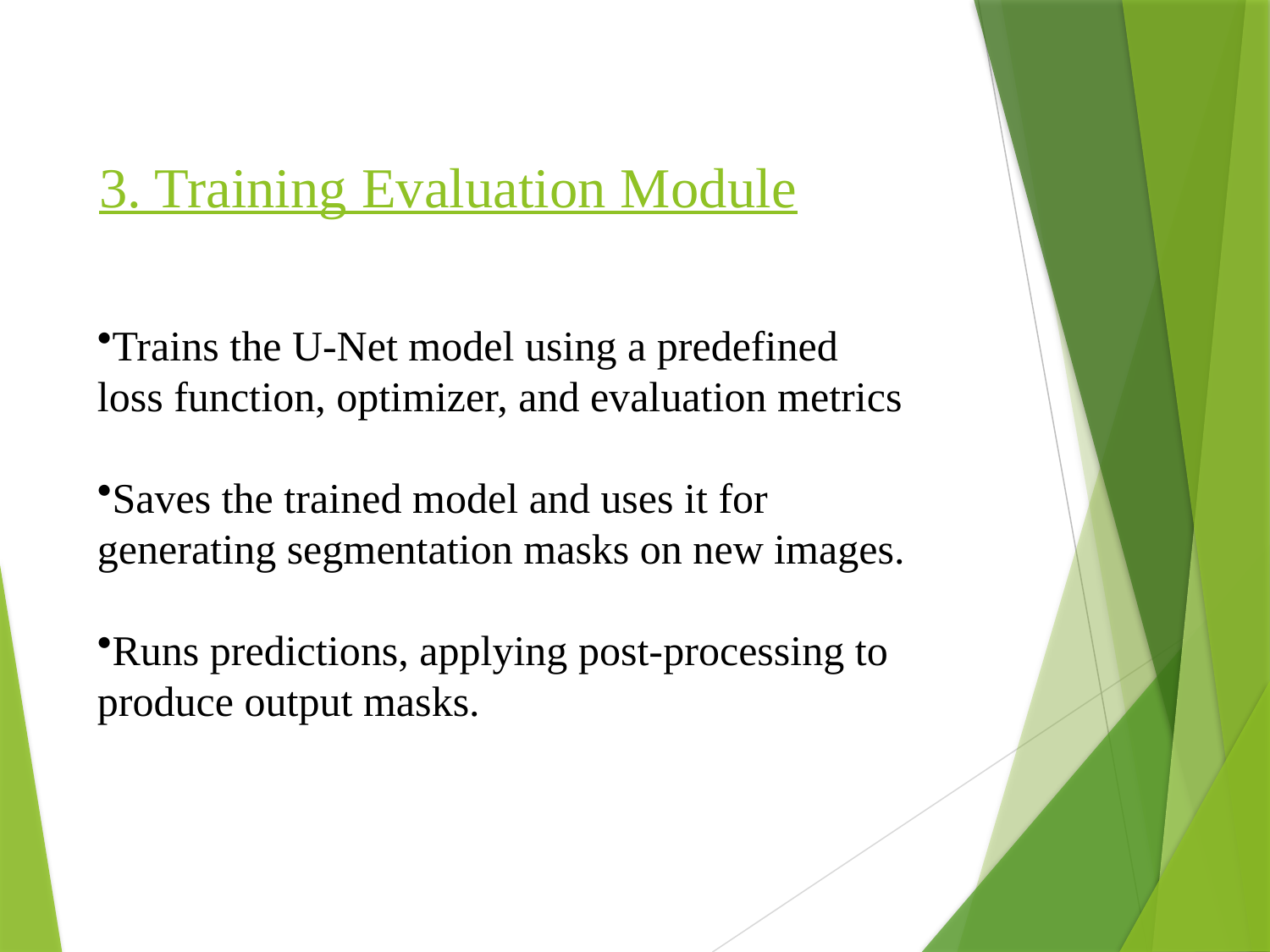

# 3. Training Evaluation Module

Trains the U-Net model using a predefined loss function, optimizer, and evaluation metrics

Saves the trained model and uses it for generating segmentation masks on new images.

Runs predictions, applying post-processing to produce output masks.